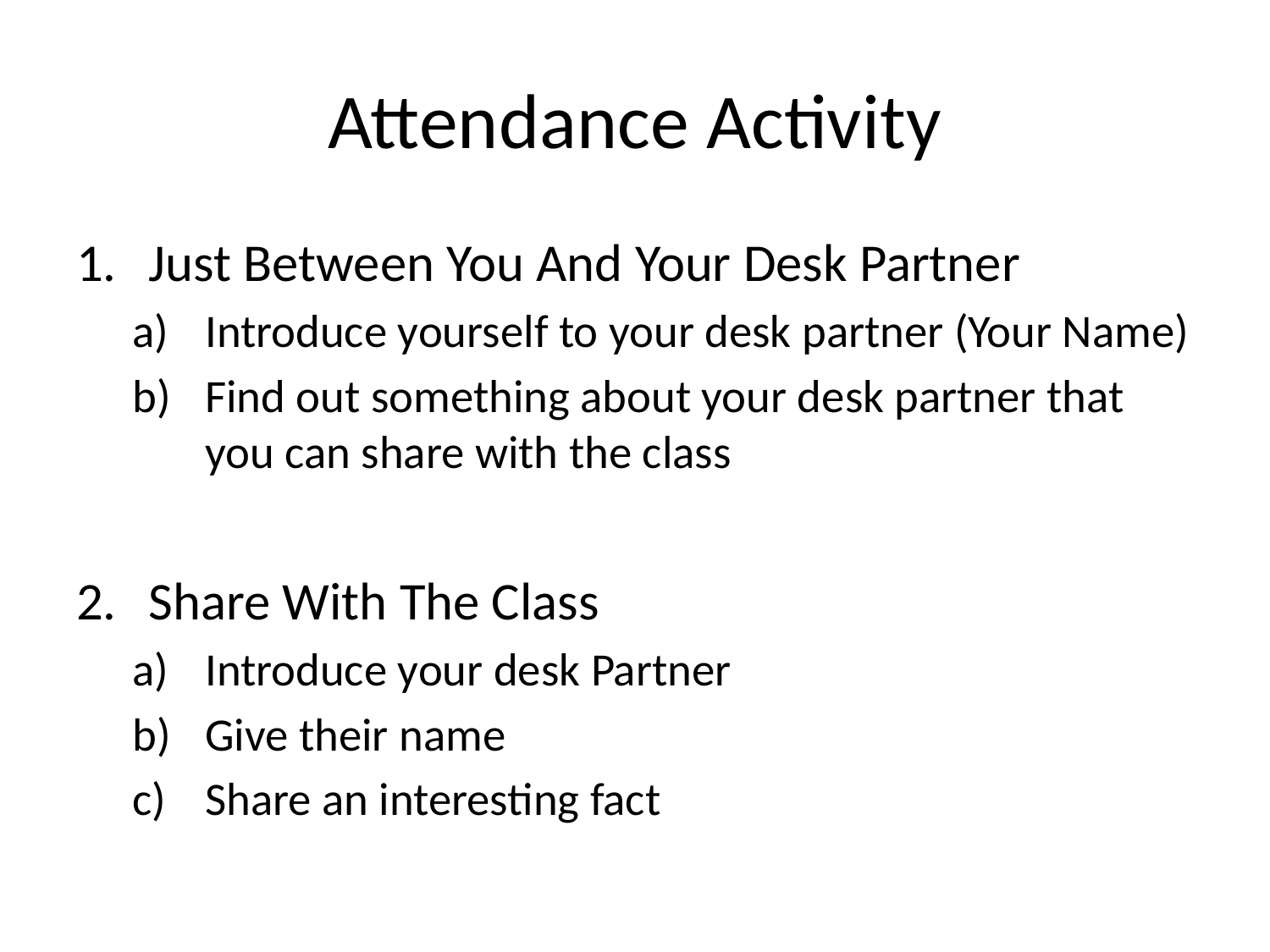

# Attendance Activity
Just Between You And Your Desk Partner
Introduce yourself to your desk partner (Your Name)
Find out something about your desk partner that you can share with the class

Share With The Class
Introduce your desk Partner
Give their name
Share an interesting fact